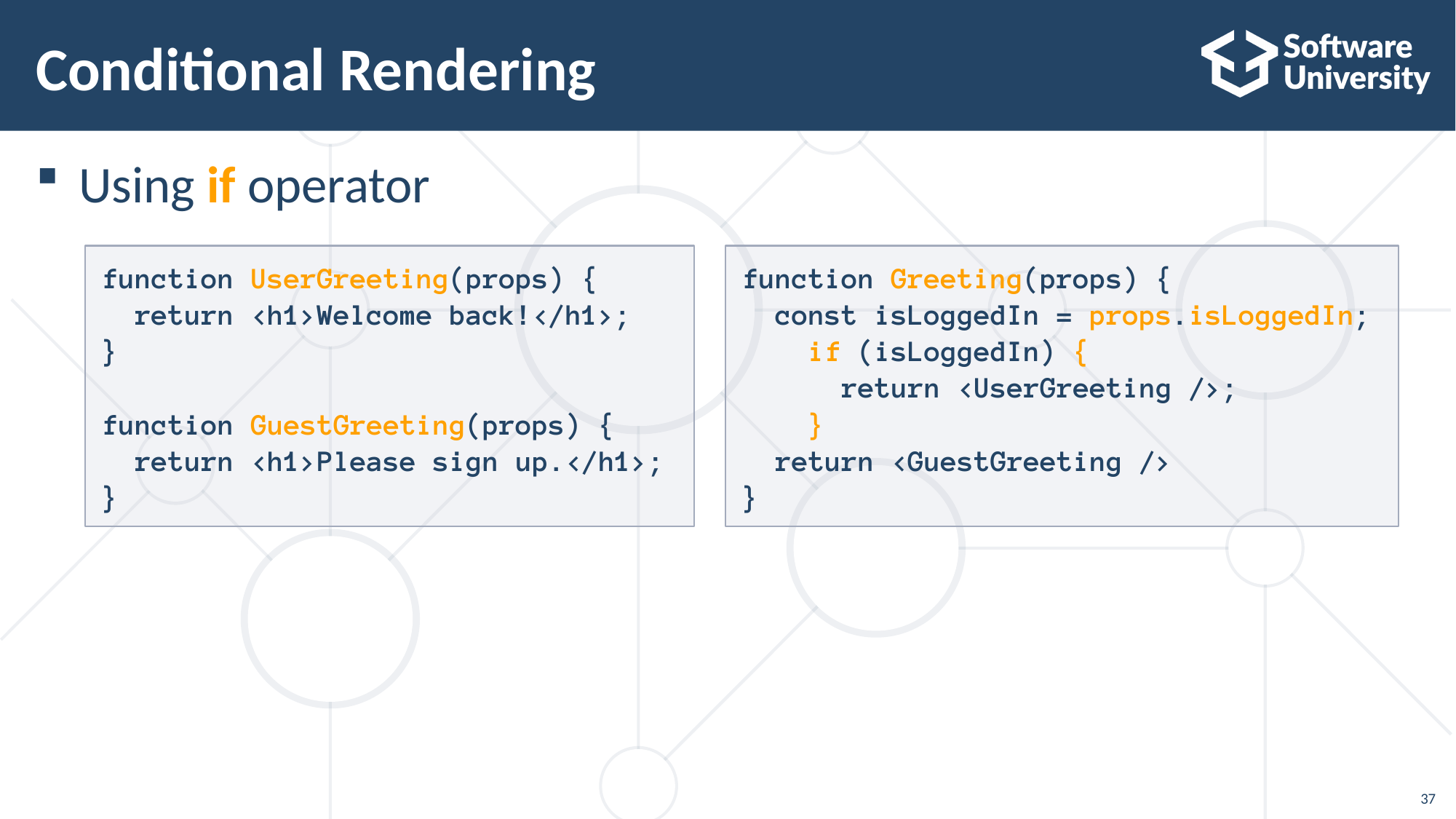

# Conditional Rendering
Using if operator
function UserGreeting(props) {
  return <h1>Welcome back!</h1>;
}

function GuestGreeting(props) {
  return <h1>Please sign up.</h1>;
}
function Greeting(props) {
  const isLoggedIn = props.isLoggedIn;
    if (isLoggedIn) {
      return <UserGreeting />;
    }
  return <GuestGreeting />
}
37